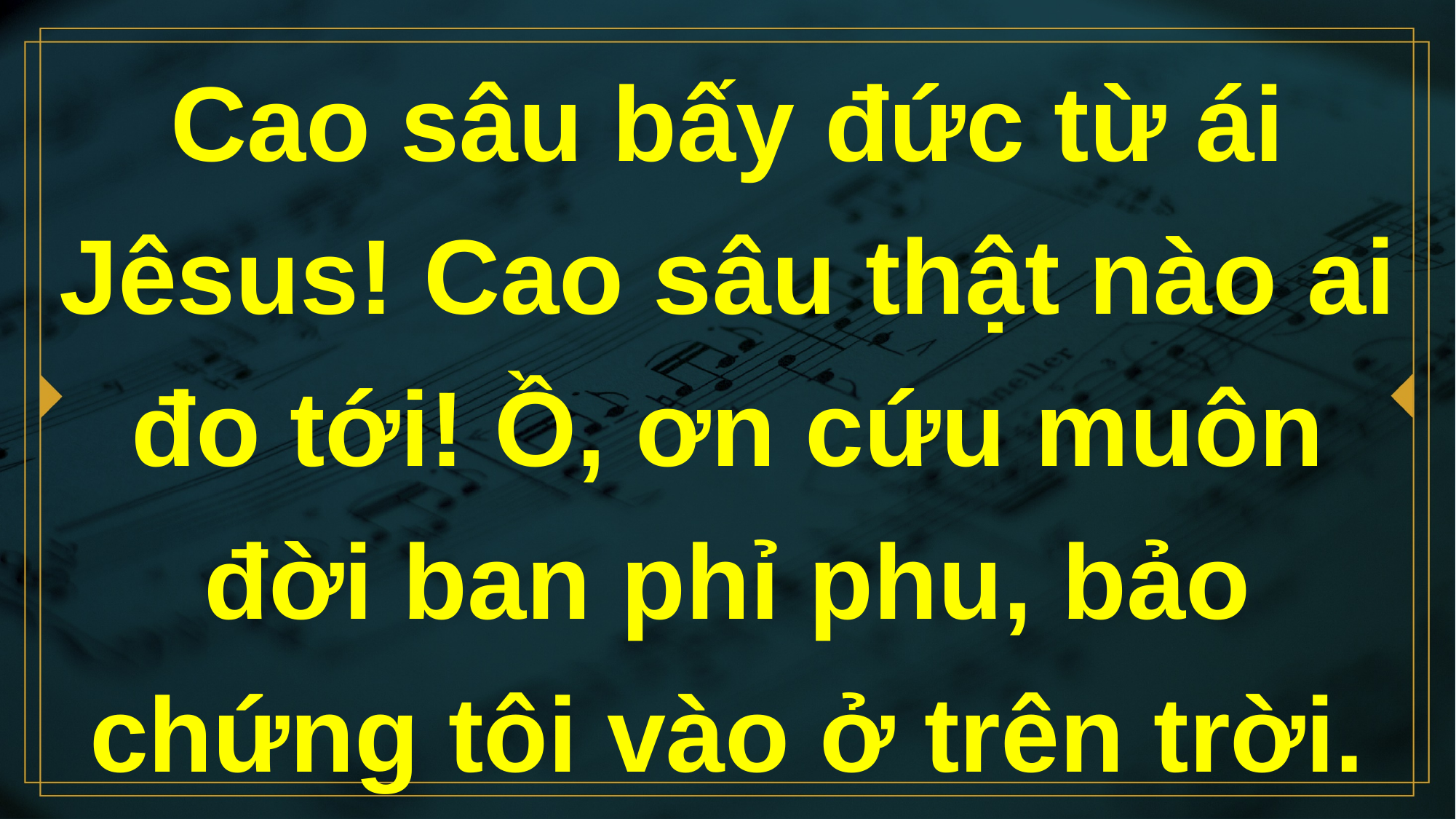

# Cao sâu bấy đức từ ái Jêsus! Cao sâu thật nào ai đo tới! Ồ, ơn cứu muôn đời ban phỉ phu, bảo chứng tôi vào ở trên trời.